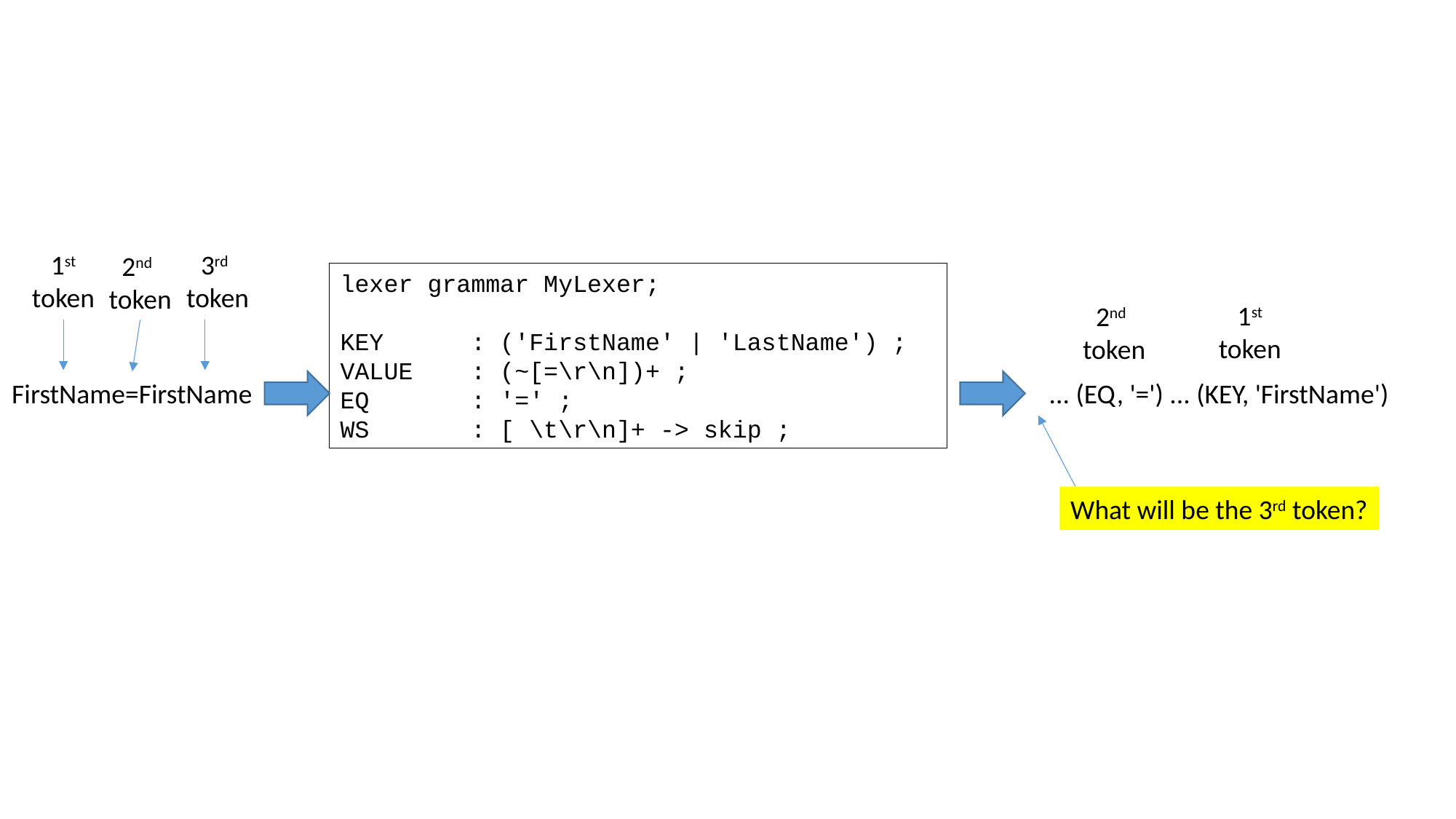

1st
token
3rd
token
2nd
token
lexer grammar MyLexer;
KEY      : ('FirstName' | 'LastName') ;
VALUE    : (~[=\r\n])+ ;
EQ       : '=' ;
WS       : [ \t\r\n]+ -> skip ;
1st
token
2nd
token
FirstName=FirstName

... (EQ, '=') ... (KEY, 'FirstName')
What will be the 3rd token?